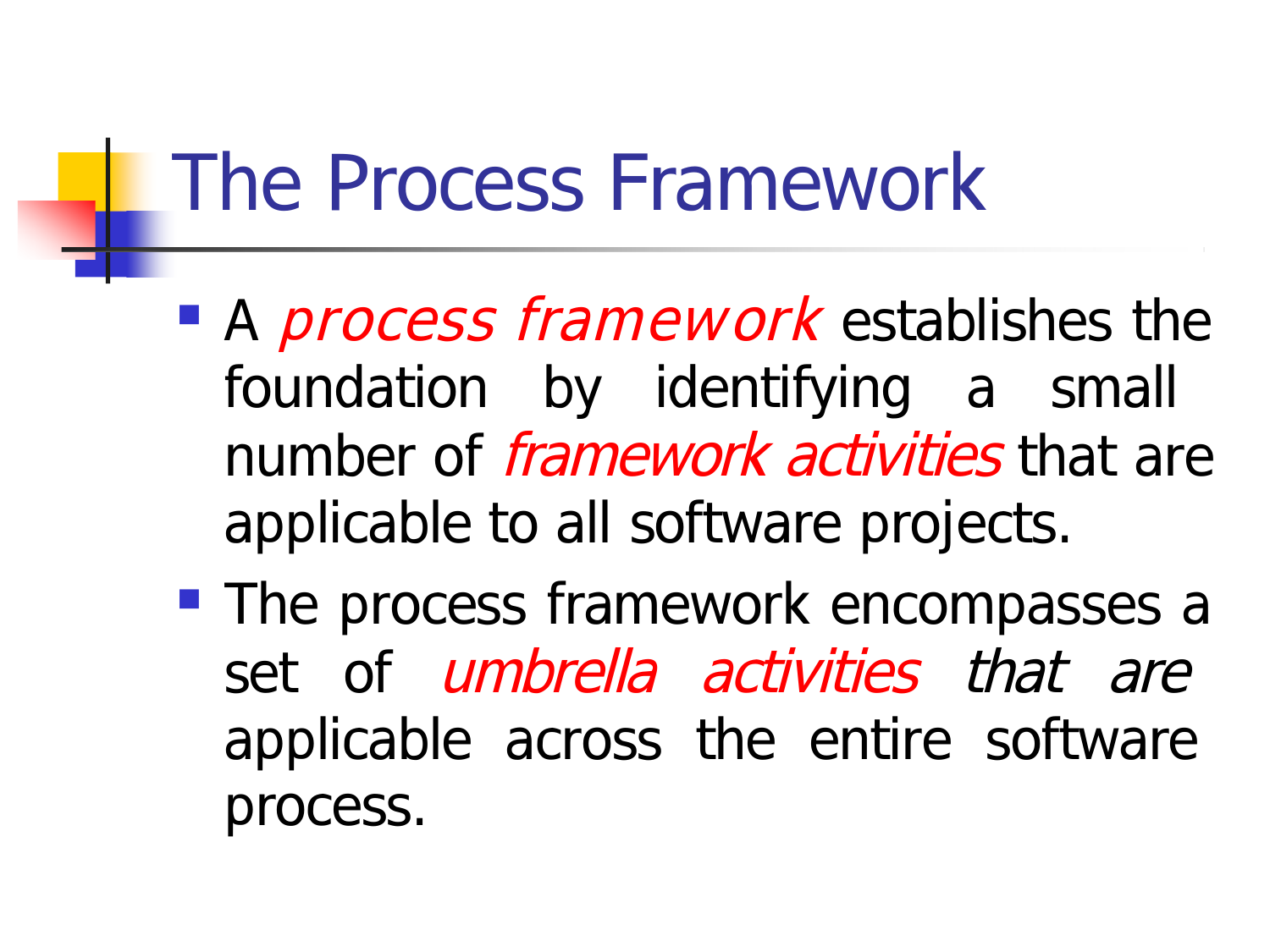

# The Process Framework
A process framework establishes the  foundation by identifying a small  number of framework activities that are  applicable to all software projects.
The process framework encompasses a  set of umbrella activities that are  applicable across the entire software  process.